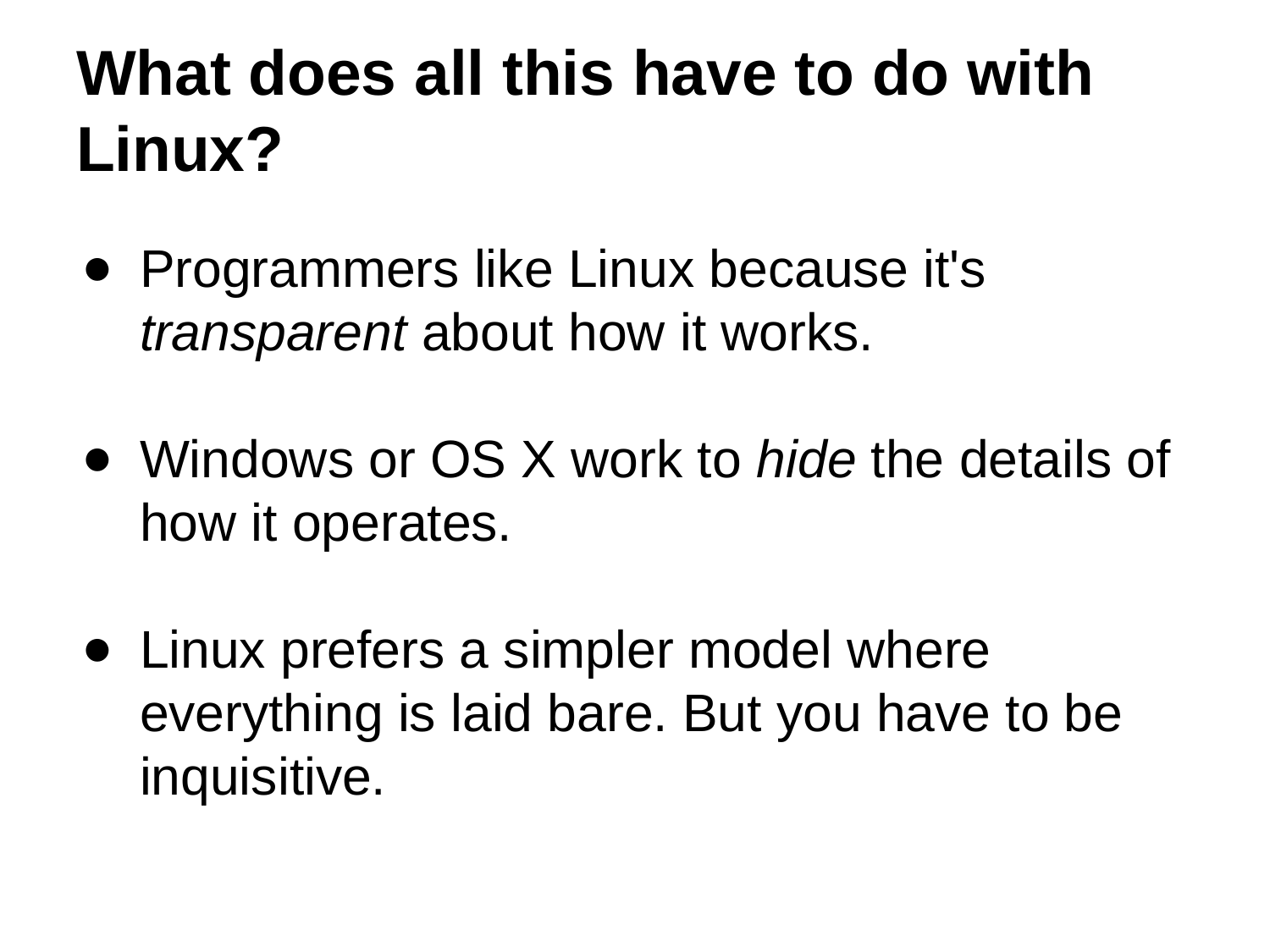

# What does all this have to do with Linux?
Programmers like Linux because it's transparent about how it works.
Windows or OS X work to hide the details of how it operates.
Linux prefers a simpler model where everything is laid bare. But you have to be inquisitive.